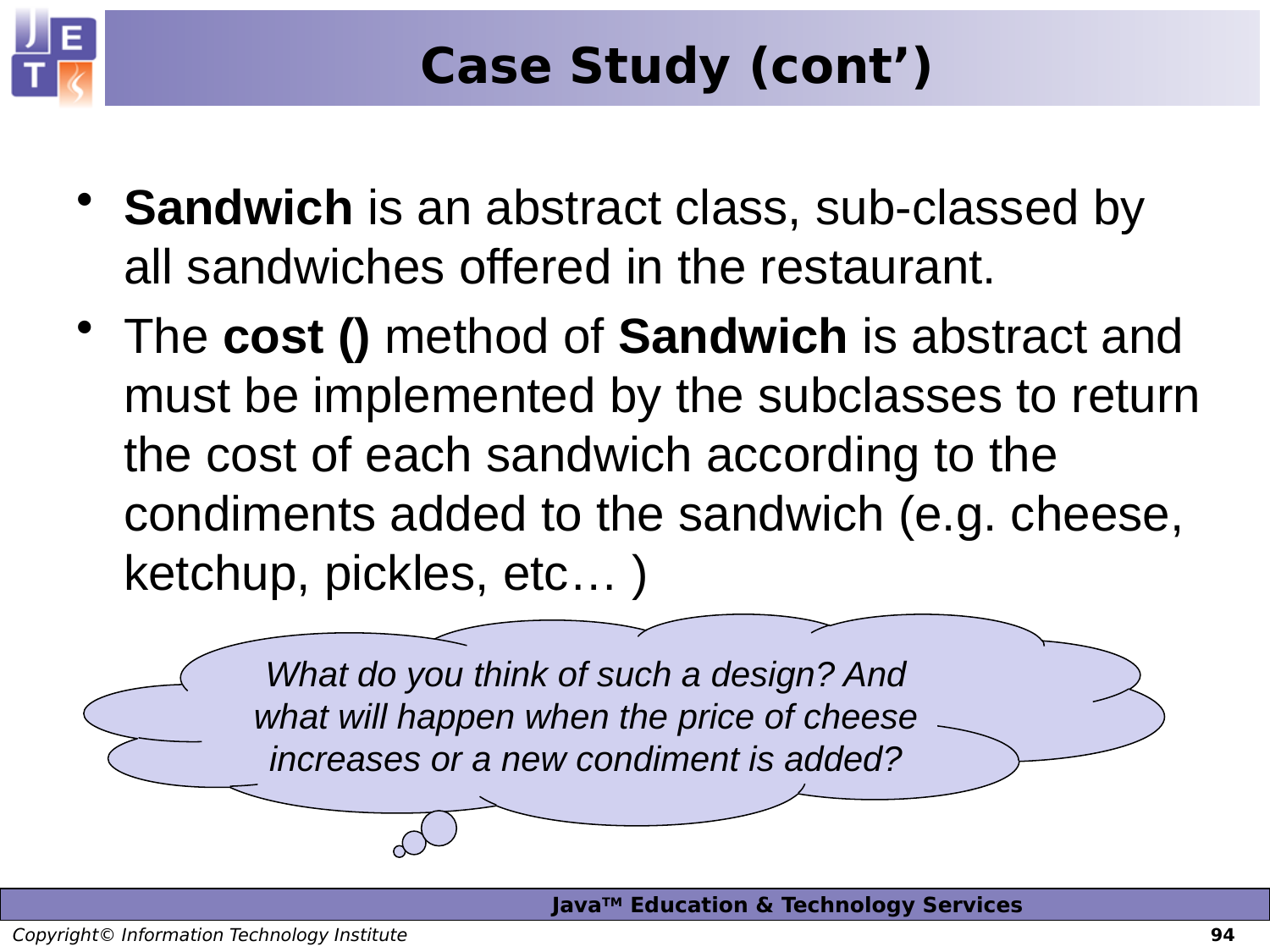

# Case Study (cont’)
Sandwich is an abstract class, sub-classed by all sandwiches offered in the restaurant.
The cost () method of Sandwich is abstract and must be implemented by the subclasses to return the cost of each sandwich according to the condiments added to the sandwich (e.g. cheese, ketchup, pickles, etc… )
What do you think of such a design? And what will happen when the price of cheese increases or a new condiment is added?